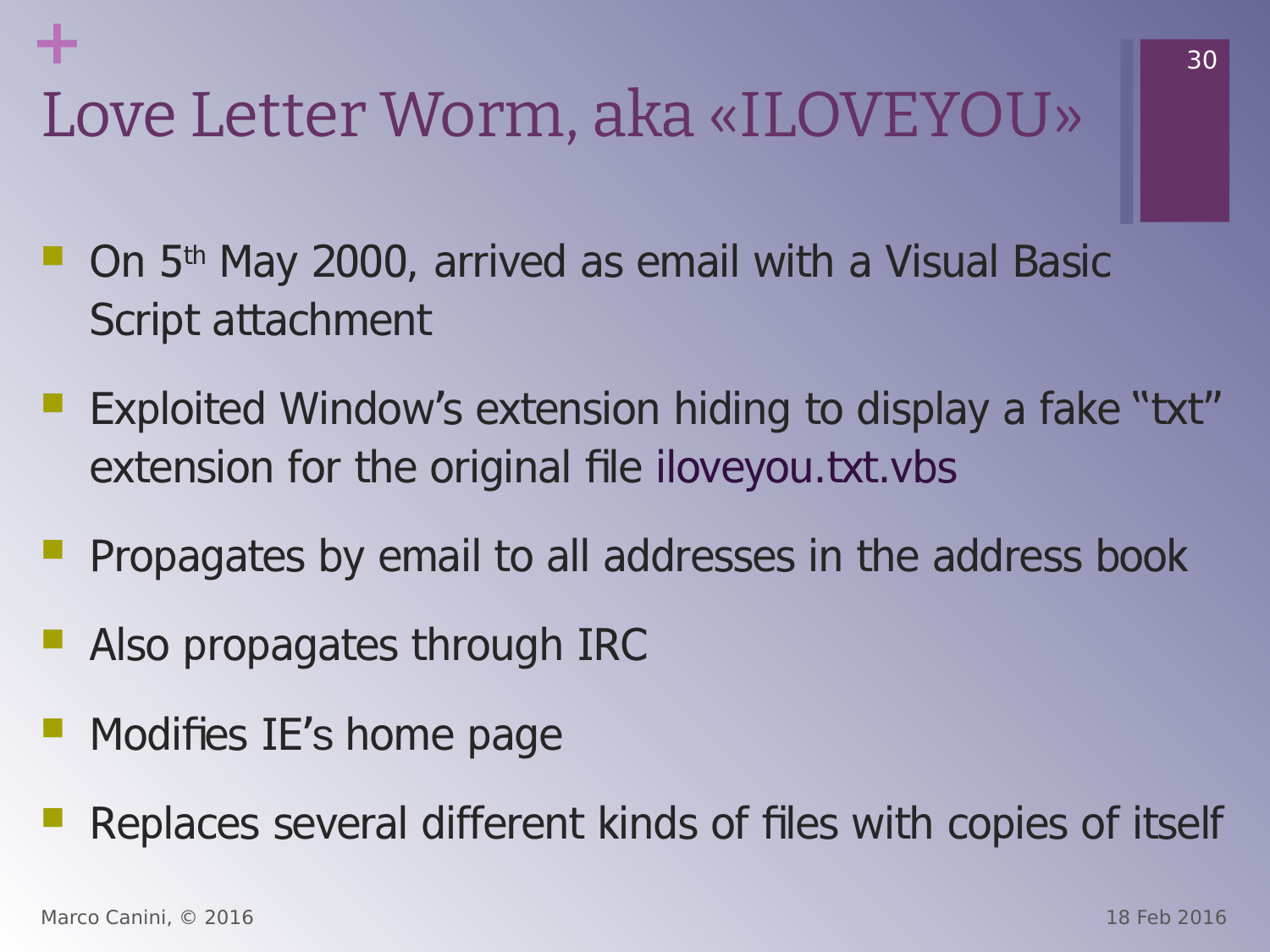

30
# Love Letter Worm, aka «ILOVEYOU»
On 5th May 2000, arrived as email with a Visual Basic Script attachment
Exploited Window’s extension hiding to display a fake “txt” extension for the original file iloveyou.txt.vbs
Propagates by email to all addresses in the address book
Also propagates through IRC
Modifies IE’s home page
Replaces several different kinds of files with copies of itself
Marco Canini, © 2016
18 Feb 2016